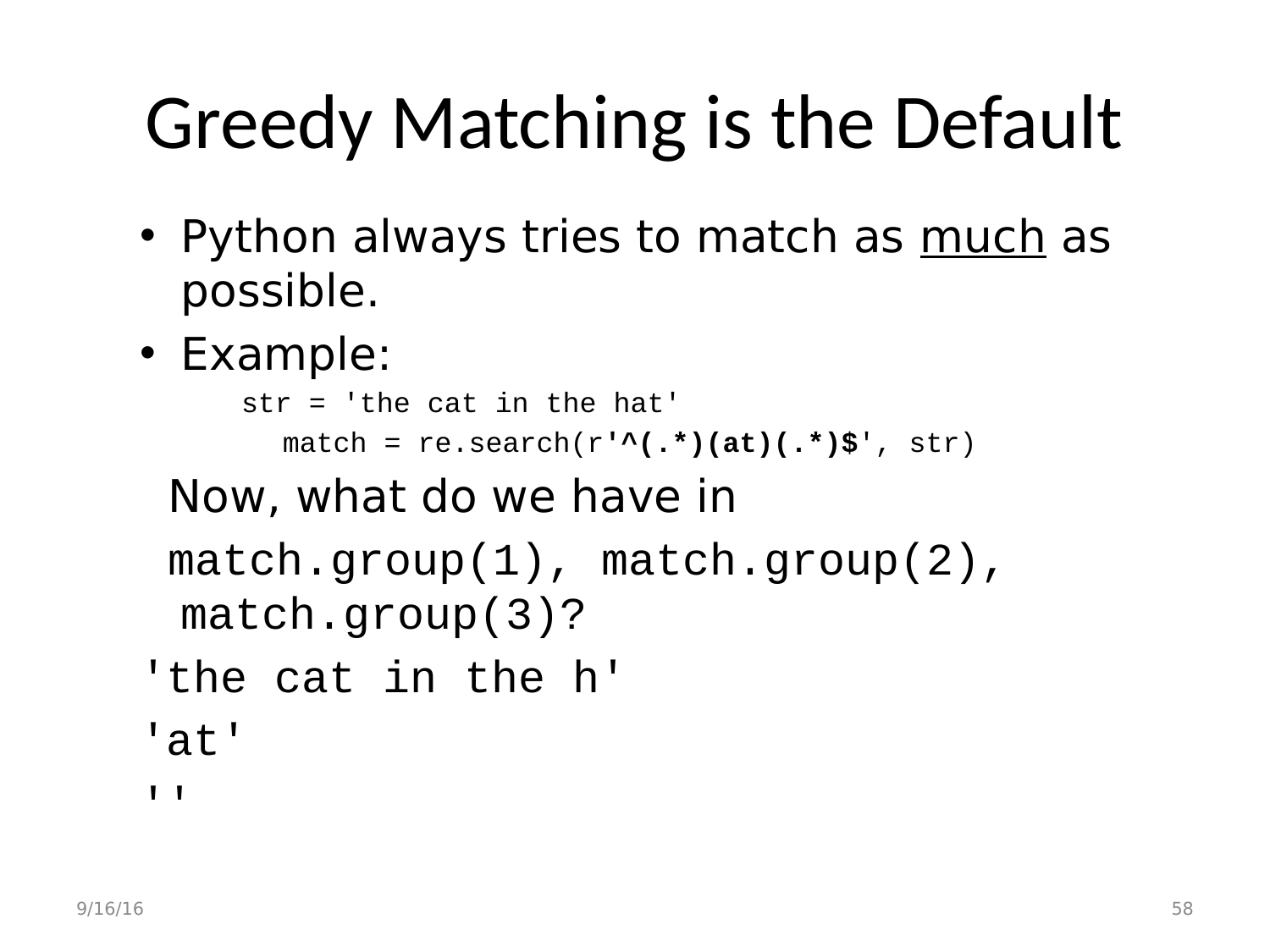

# Greedy Matching is the Default
Python always tries to match as much as possible.
Example:
  	str = 'the cat in the hat'
		match = re.search(r'^(.*)(at)(.*)$', str)
  Now, what do we have in
  match.group(1), match.group(2), match.group(3)?
'the cat in the h'
'at'
''
9/16/16
58